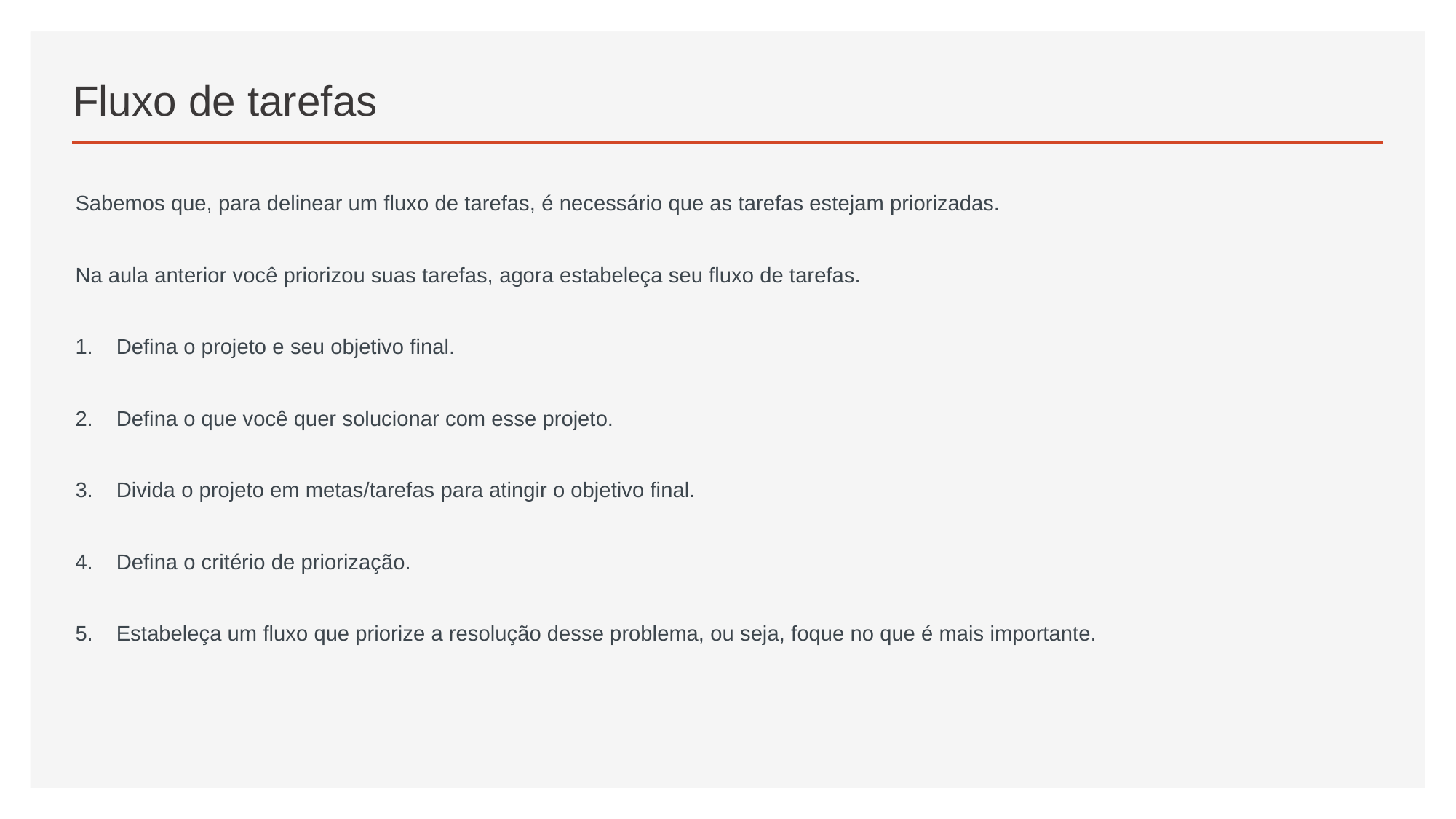

# Fluxo de tarefas
Sabemos que, para delinear um fluxo de tarefas, é necessário que as tarefas estejam priorizadas.
Na aula anterior você priorizou suas tarefas, agora estabeleça seu fluxo de tarefas.
Defina o projeto e seu objetivo final.
Defina o que você quer solucionar com esse projeto.
Divida o projeto em metas/tarefas para atingir o objetivo final.
Defina o critério de priorização.
Estabeleça um fluxo que priorize a resolução desse problema, ou seja, foque no que é mais importante.